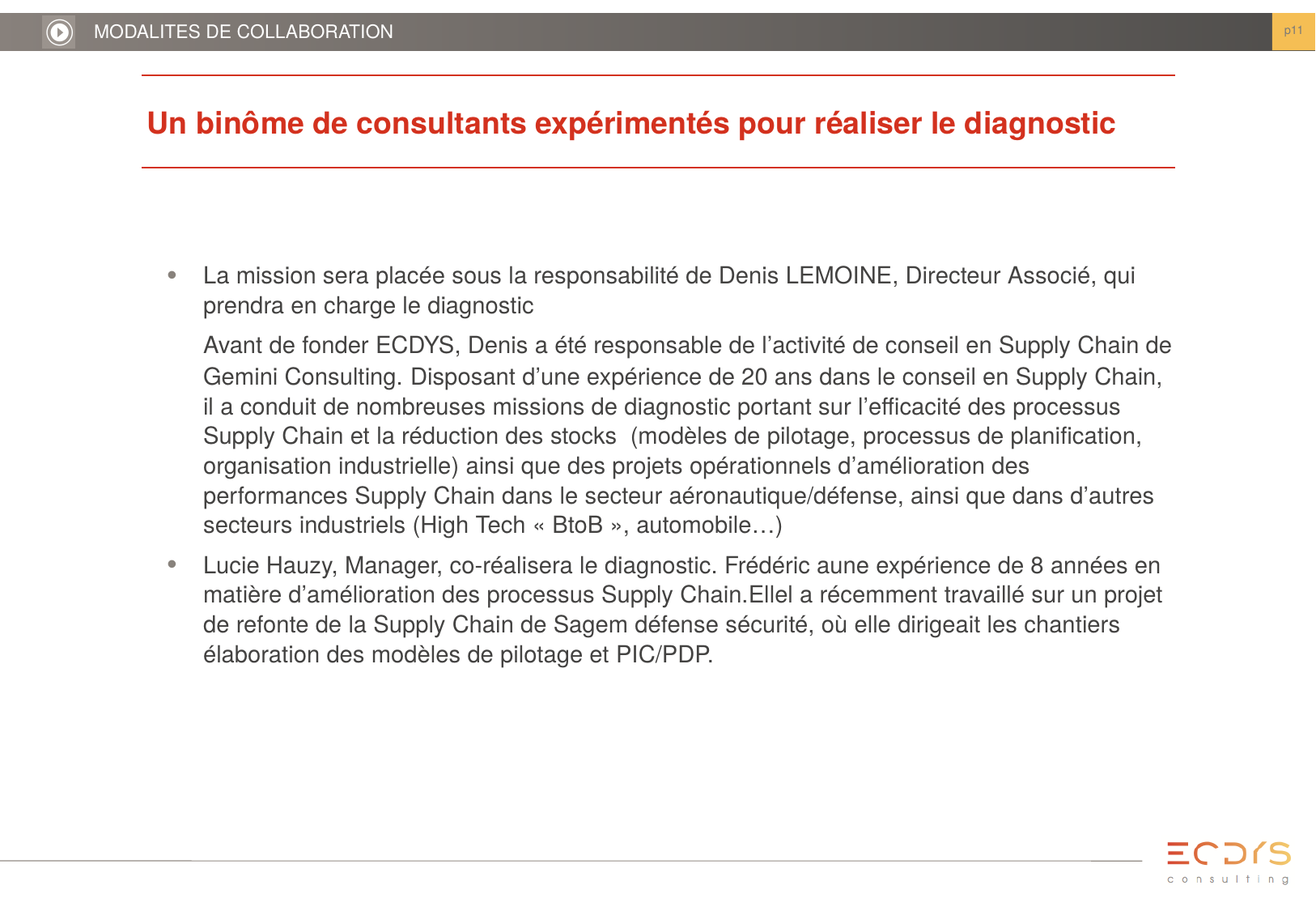

MODALITES DE COLLABORATION
# Un binôme de consultants expérimentés pour réaliser le diagnostic
La mission sera placée sous la responsabilité de Denis LEMOINE, Directeur Associé, qui prendra en charge le diagnostic
	Avant de fonder ECDYS, Denis a été responsable de l’activité de conseil en Supply Chain de Gemini Consulting. Disposant d’une expérience de 20 ans dans le conseil en Supply Chain, il a conduit de nombreuses missions de diagnostic portant sur l’efficacité des processus Supply Chain et la réduction des stocks  (modèles de pilotage, processus de planification, organisation industrielle) ainsi que des projets opérationnels d’amélioration des performances Supply Chain dans le secteur aéronautique/défense, ainsi que dans d’autres secteurs industriels (High Tech « BtoB », automobile…)
Lucie Hauzy, Manager, co-réalisera le diagnostic. Frédéric aune expérience de 8 années en matière d’amélioration des processus Supply Chain.Ellel a récemment travaillé sur un projet de refonte de la Supply Chain de Sagem défense sécurité, où elle dirigeait les chantiers élaboration des modèles de pilotage et PIC/PDP.
p11